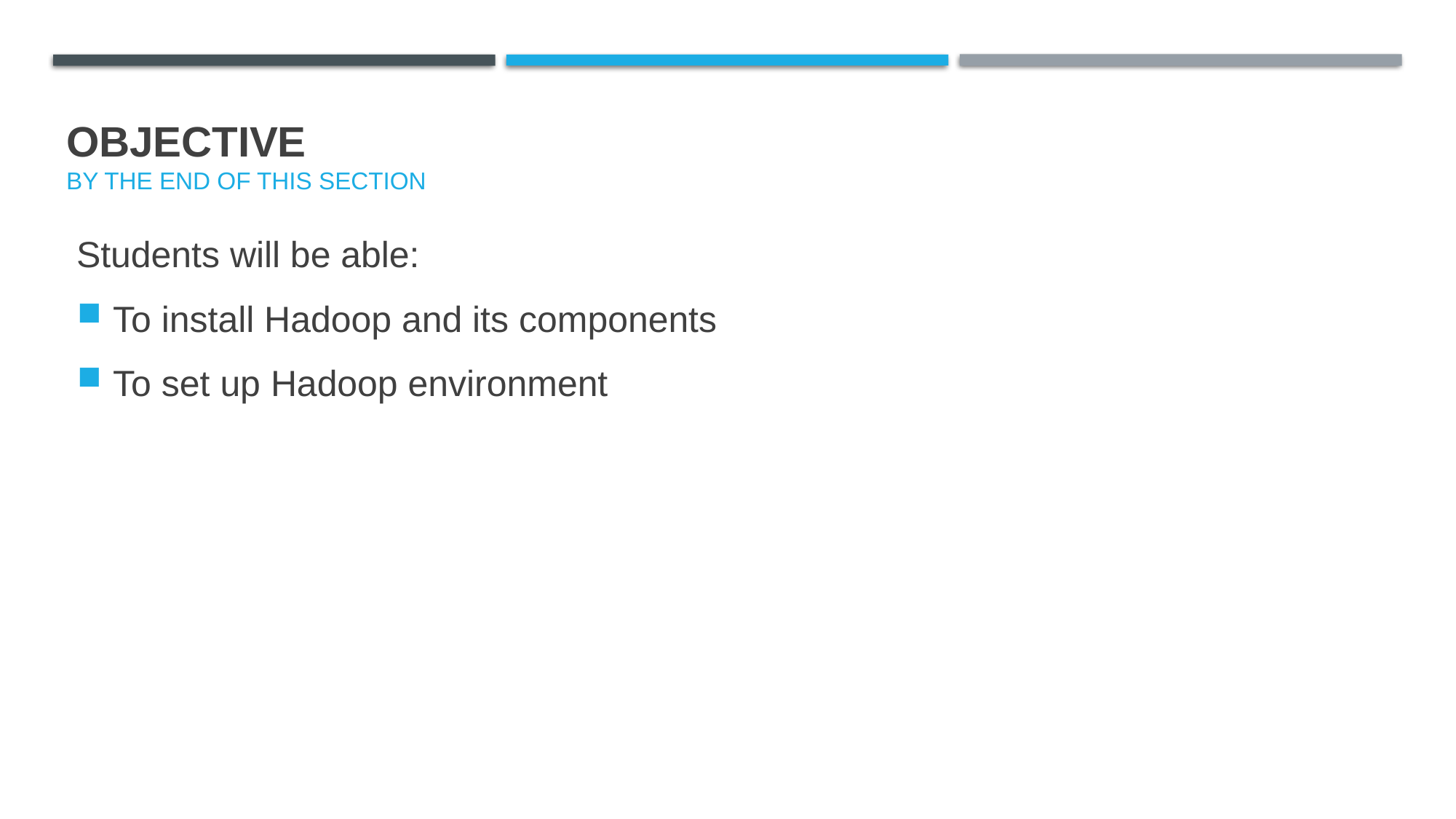

# objective by the end of this section
Students will be able:
To install Hadoop and its components
To set up Hadoop environment